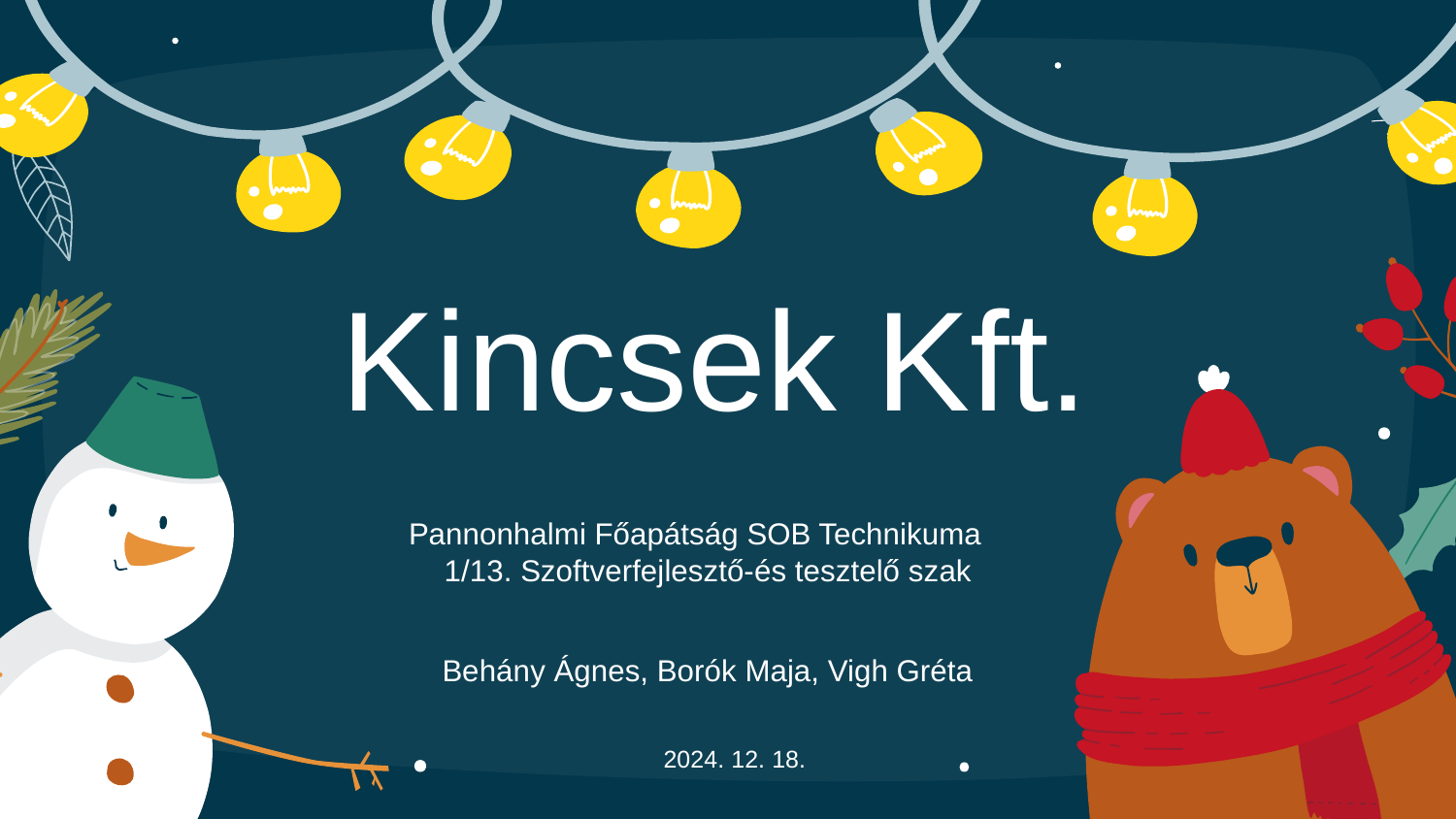

Kincsek Kft.

Pannonhalmi Főapátság SOB Technikuma
  1/13. Szoftverfejlesztő-és tesztelő szak
Behány Ágnes, Borók Maja, Vigh Gréta
2024. 12. 18.